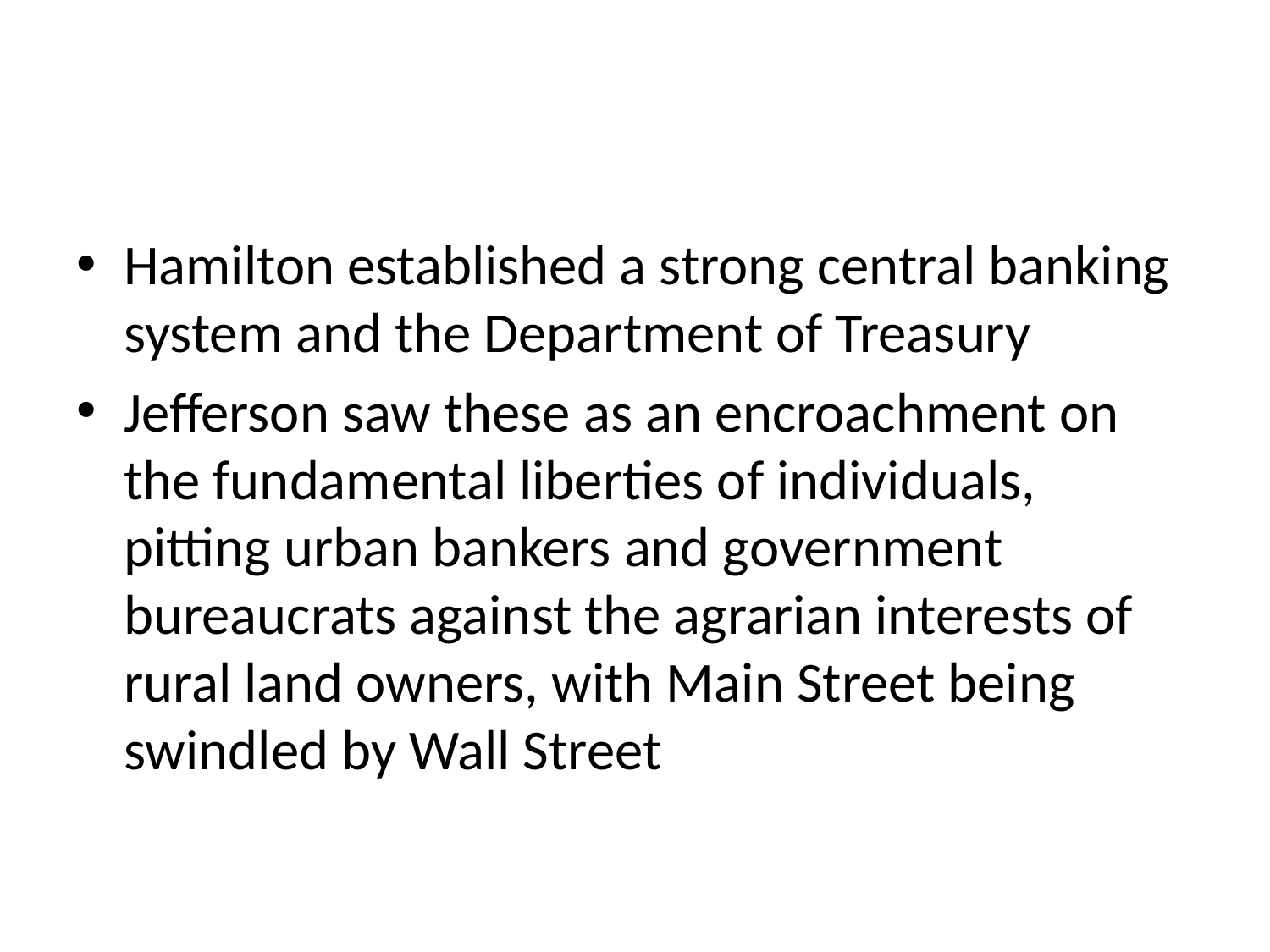

#
Hamilton established a strong central banking system and the Department of Treasury
Jefferson saw these as an encroachment on the fundamental liberties of individuals,  pitting urban bankers and government bureaucrats against the agrarian interests of rural land owners, with Main Street being swindled by Wall Street